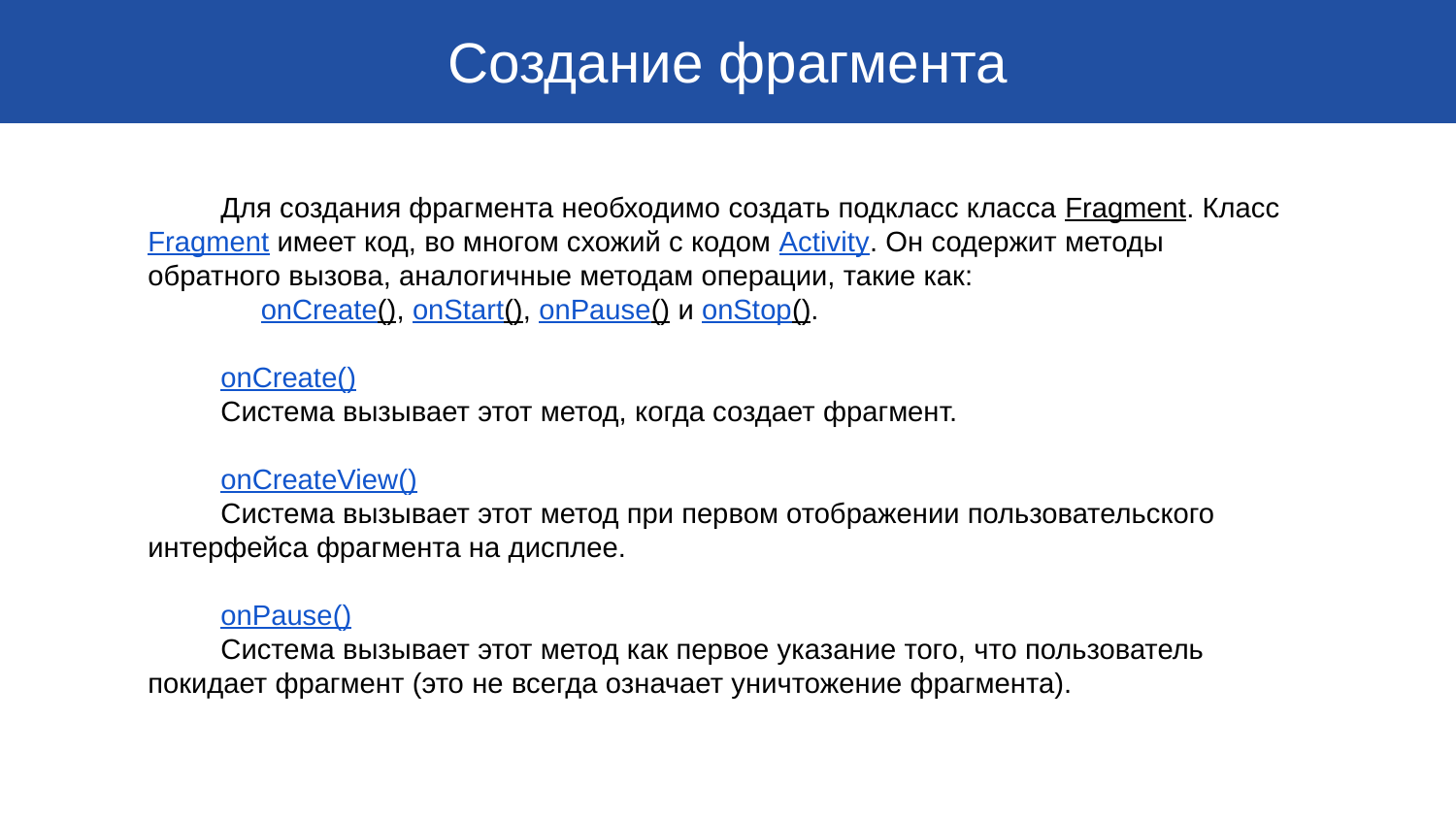

Создание фрагмента
Для создания фрагмента необходимо создать подкласс класса Fragment. Класс Fragment имеет код, во многом схожий с кодом Activity. Он содержит методы обратного вызова, аналогичные методам операции, такие как:
     onCreate(), onStart(), onPause() и onStop().

onCreate()
Система вызывает этот метод, когда создает фрагмент.

onCreateView()
Система вызывает этот метод при первом отображении пользовательского интерфейса фрагмента на дисплее.

onPause()
Система вызывает этот метод как первое указание того, что пользователь покидает фрагмент (это не всегда означает уничтожение фрагмента).